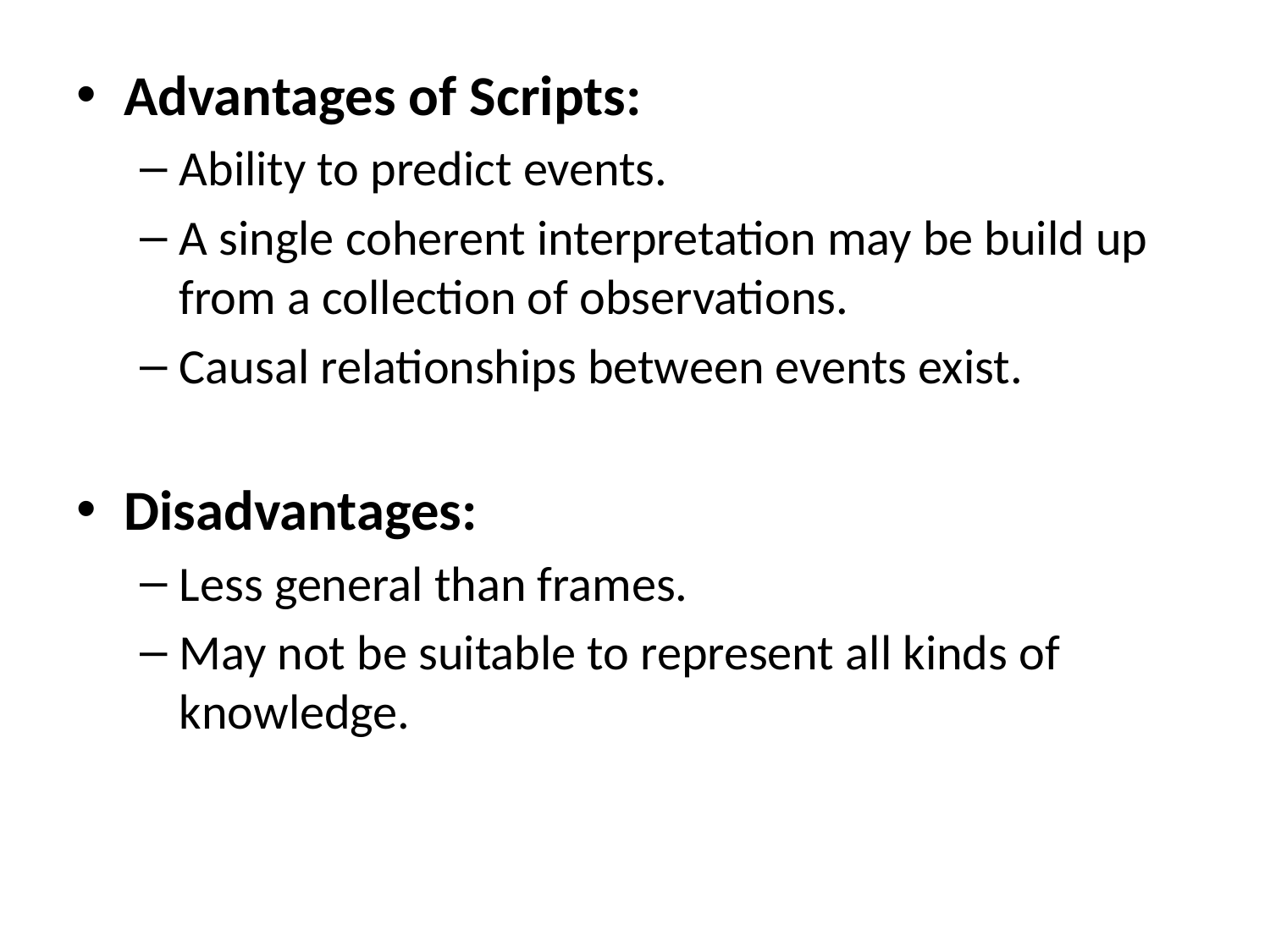

#
Advantages of Scripts:
Ability to predict events.
A single coherent interpretation may be build up from a collection of observations.
Causal relationships between events exist.

Disadvantages:
Less general than frames.
May not be suitable to represent all kinds of knowledge.